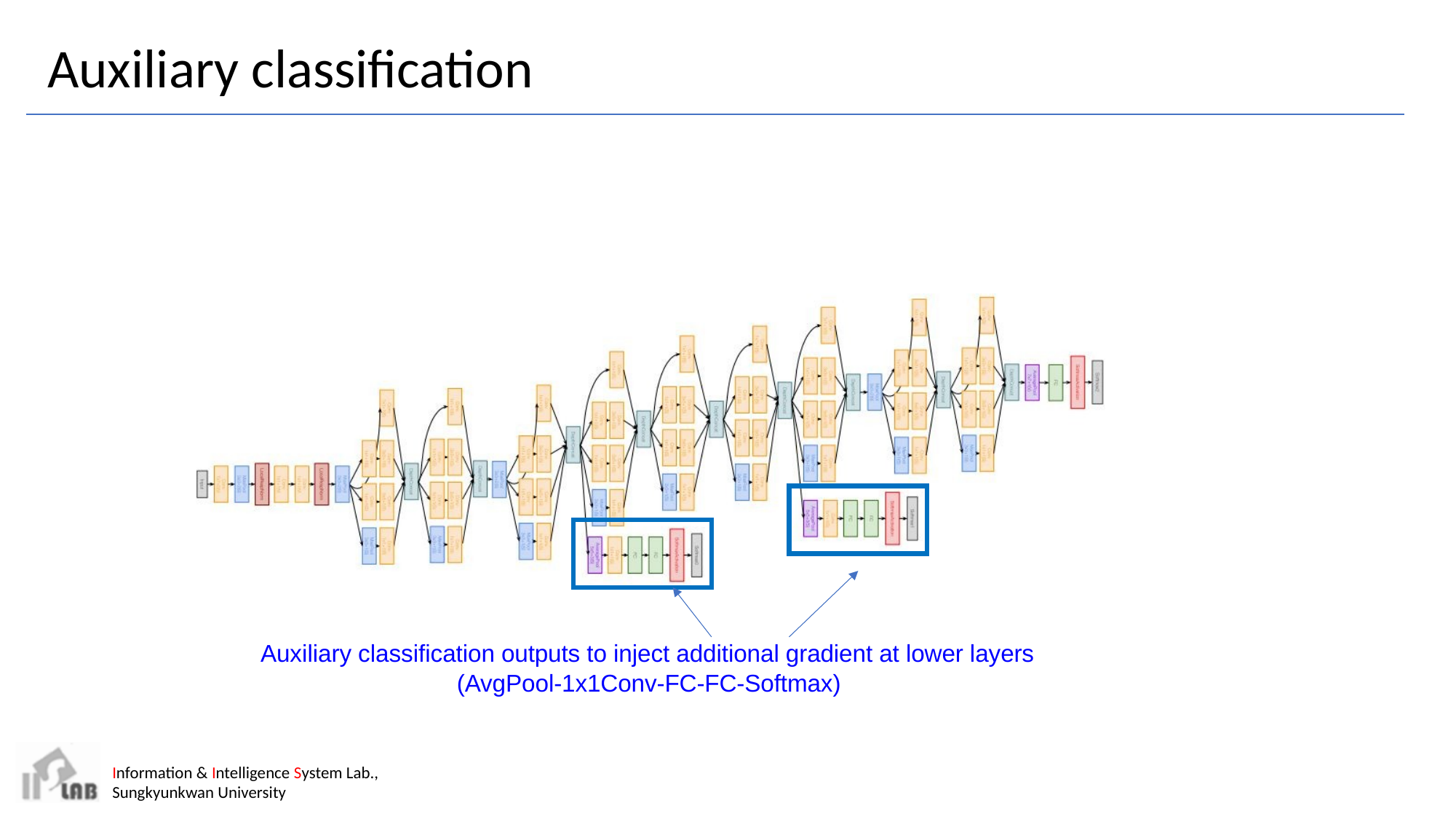

# Auxiliary classification

Auxiliary classification outputs to inject additional gradient at lower layers  (AvgPool-1x1Conv-FC-FC-Softmax)